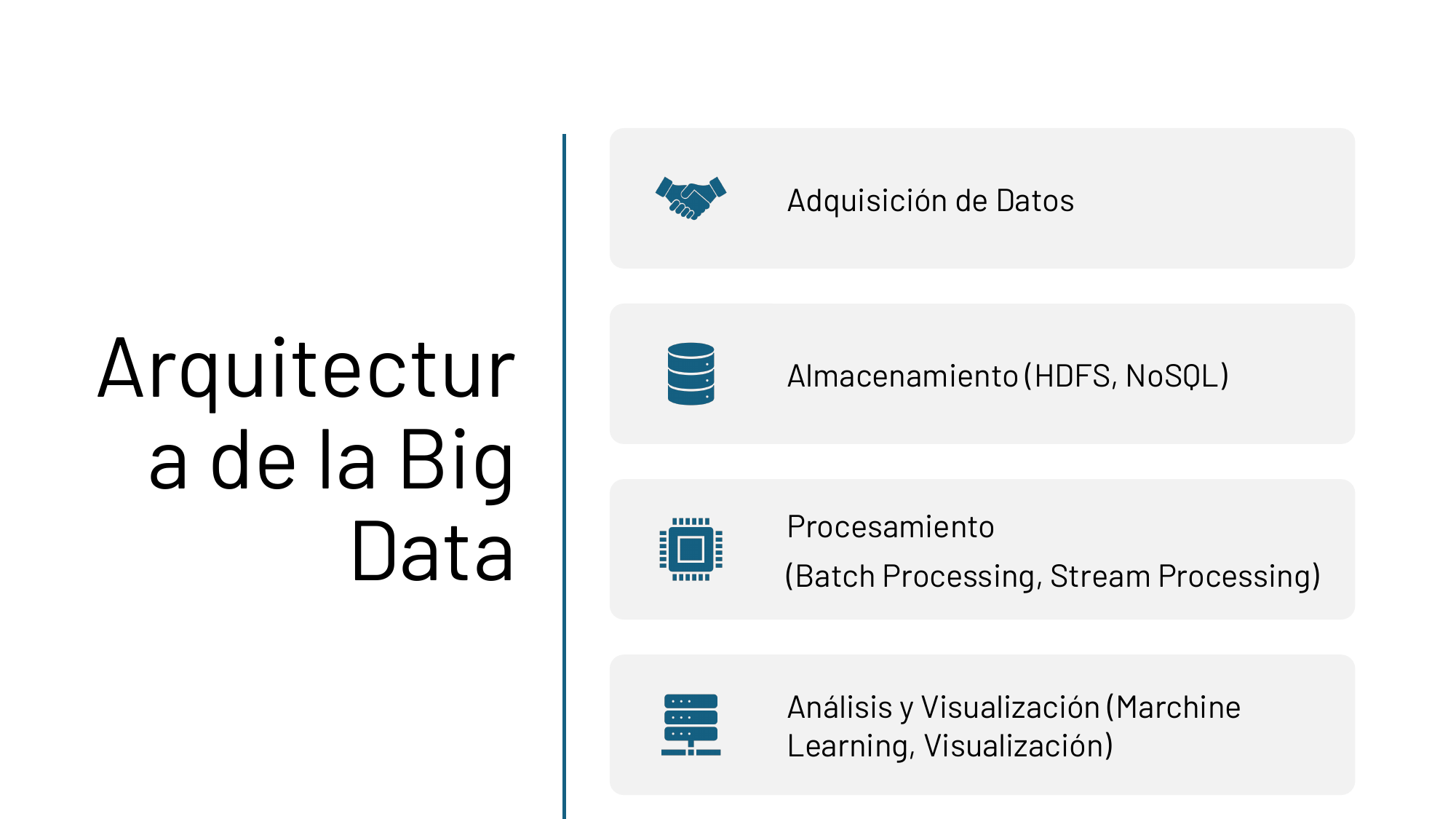

# Arquitectura de la Big Data
Adquisición de Datos
Almacenamiento (HDFS, NoSQL)
Procesamiento
(Batch Processing, Stream Processing)
Análisis y Visualización (Marchine Learning, Visualización)